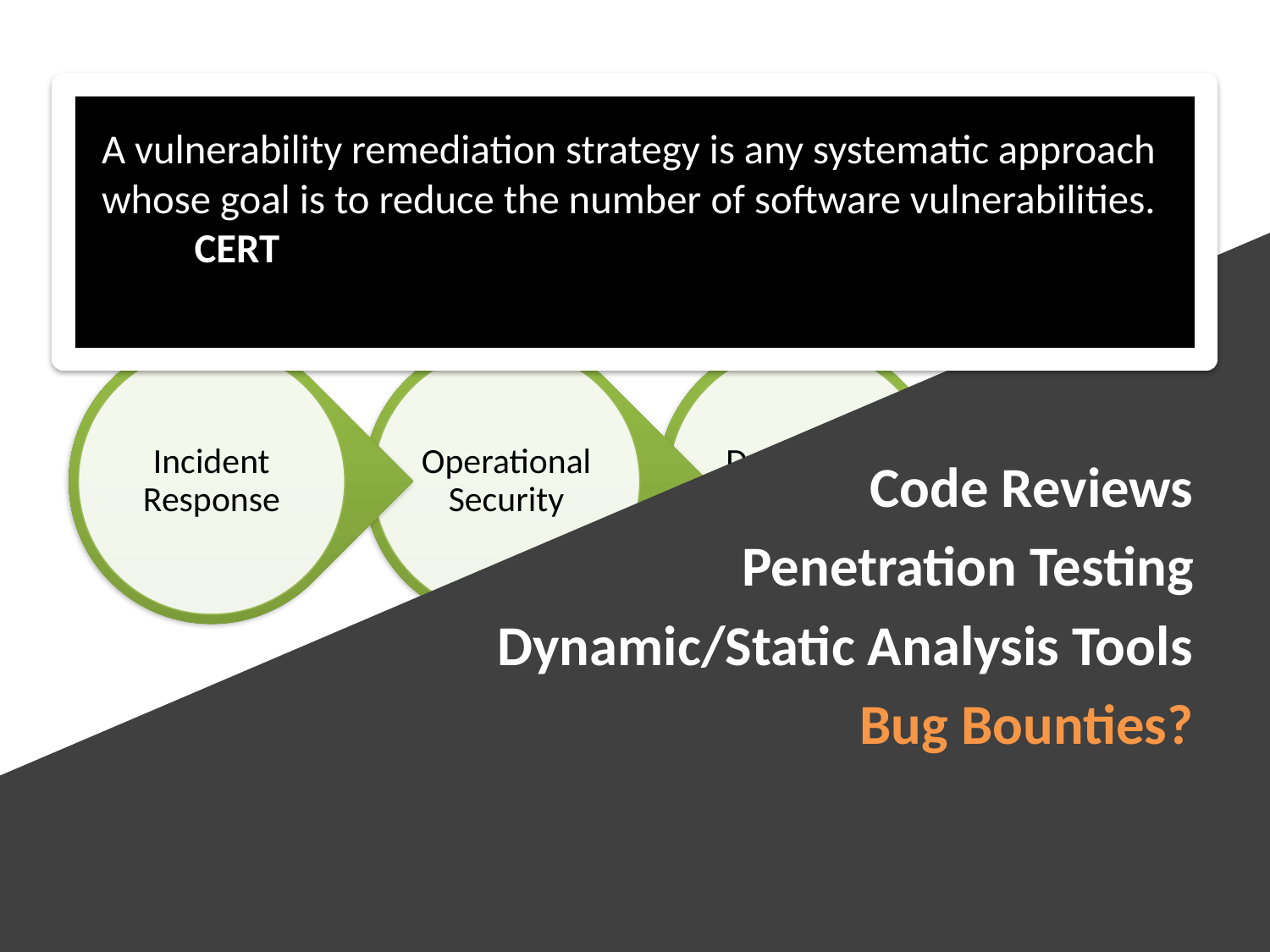

Vulnerability Remediation
Defense in Depth
Operational Security
Incident Response
A vulnerability remediation strategy is any systematic approach whose goal is to reduce the number of software vulnerabilities.
						CERT

Code Reviews
Penetration Testing
Dynamic/Static Analysis Tools
Bug Bounties?